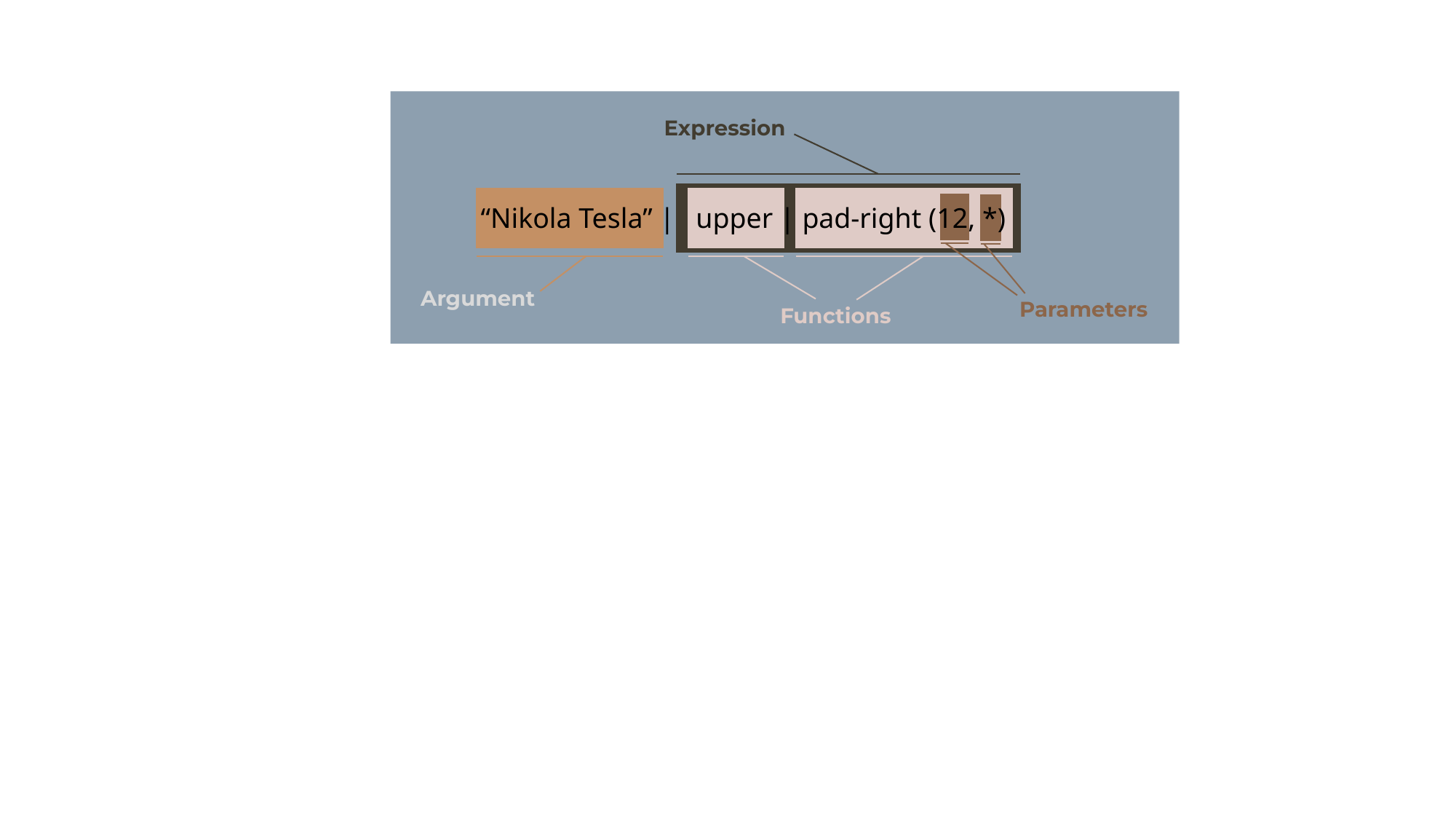

Expression

“Nikola Tesla” |   upper | pad-right (12, *)

Argument
Parameters
Functions